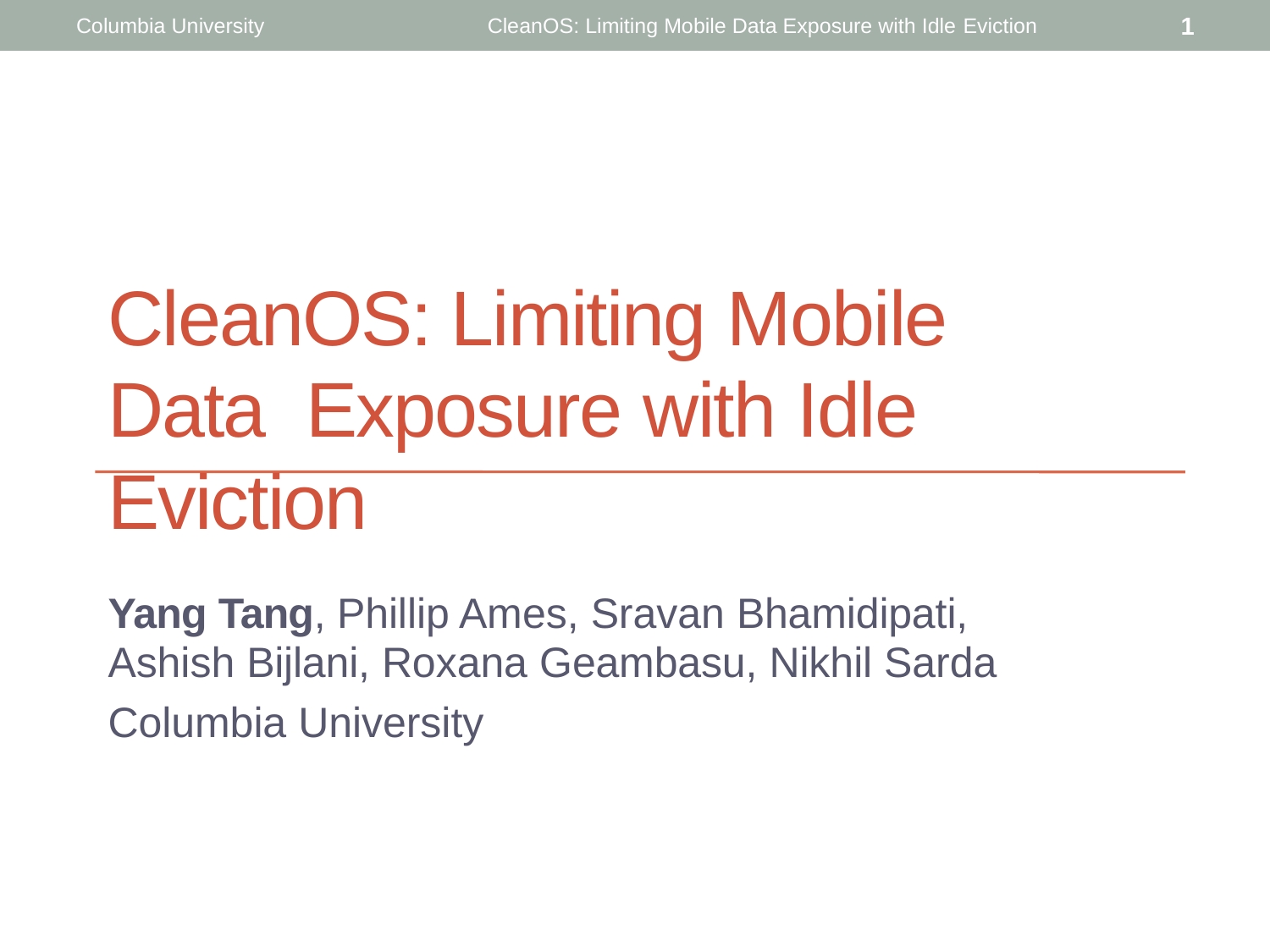

1
Columbia University
CleanOS: Limiting Mobile Data Exposure with Idle Eviction
CleanOS: Limiting Mobile Data  Exposure with Idle Eviction
Yang Tang, Phillip Ames, Sravan Bhamidipati,  Ashish Bijlani, Roxana Geambasu, Nikhil Sarda
Columbia University